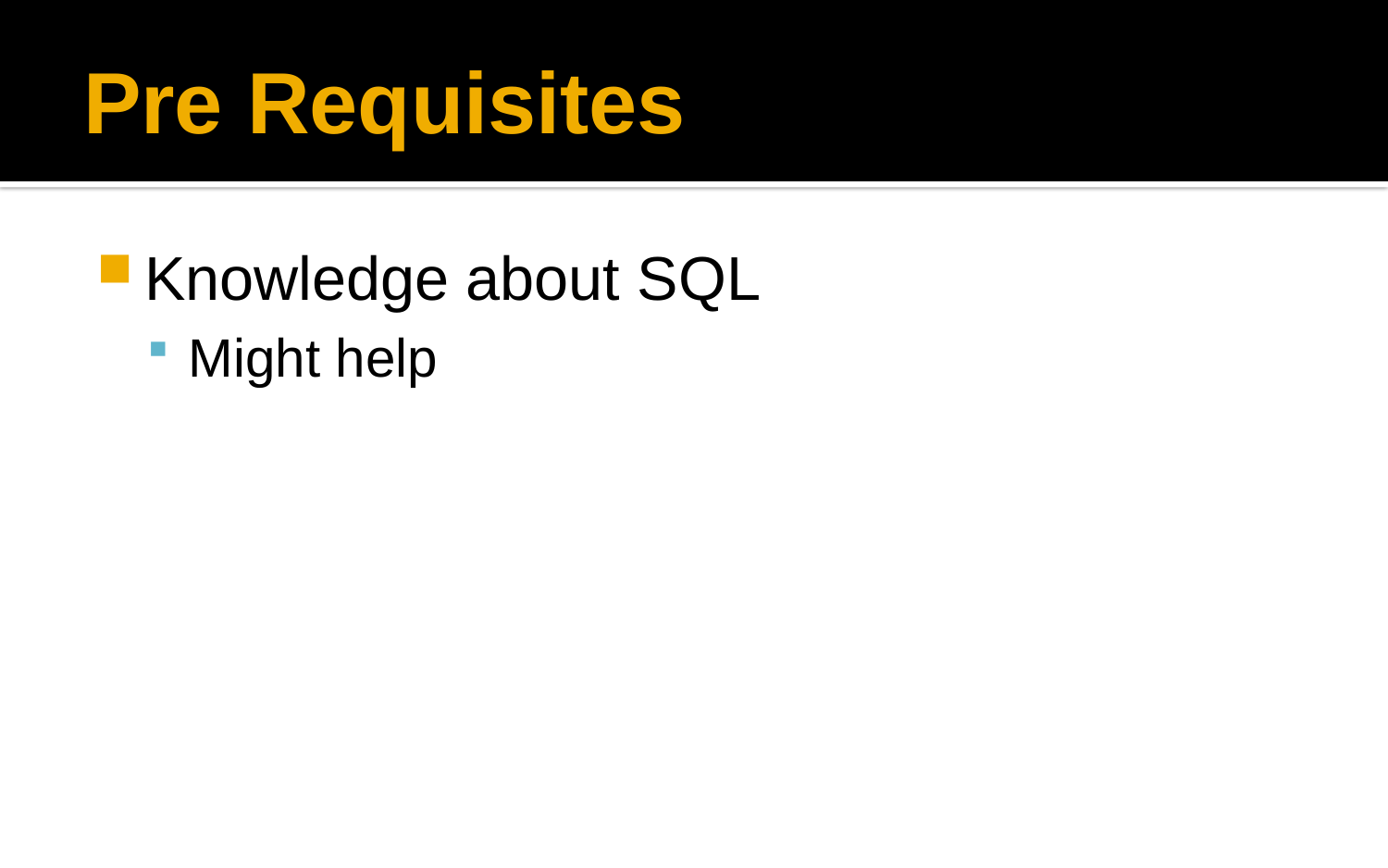

# Pre Requisites
Knowledge about SQL
Might help